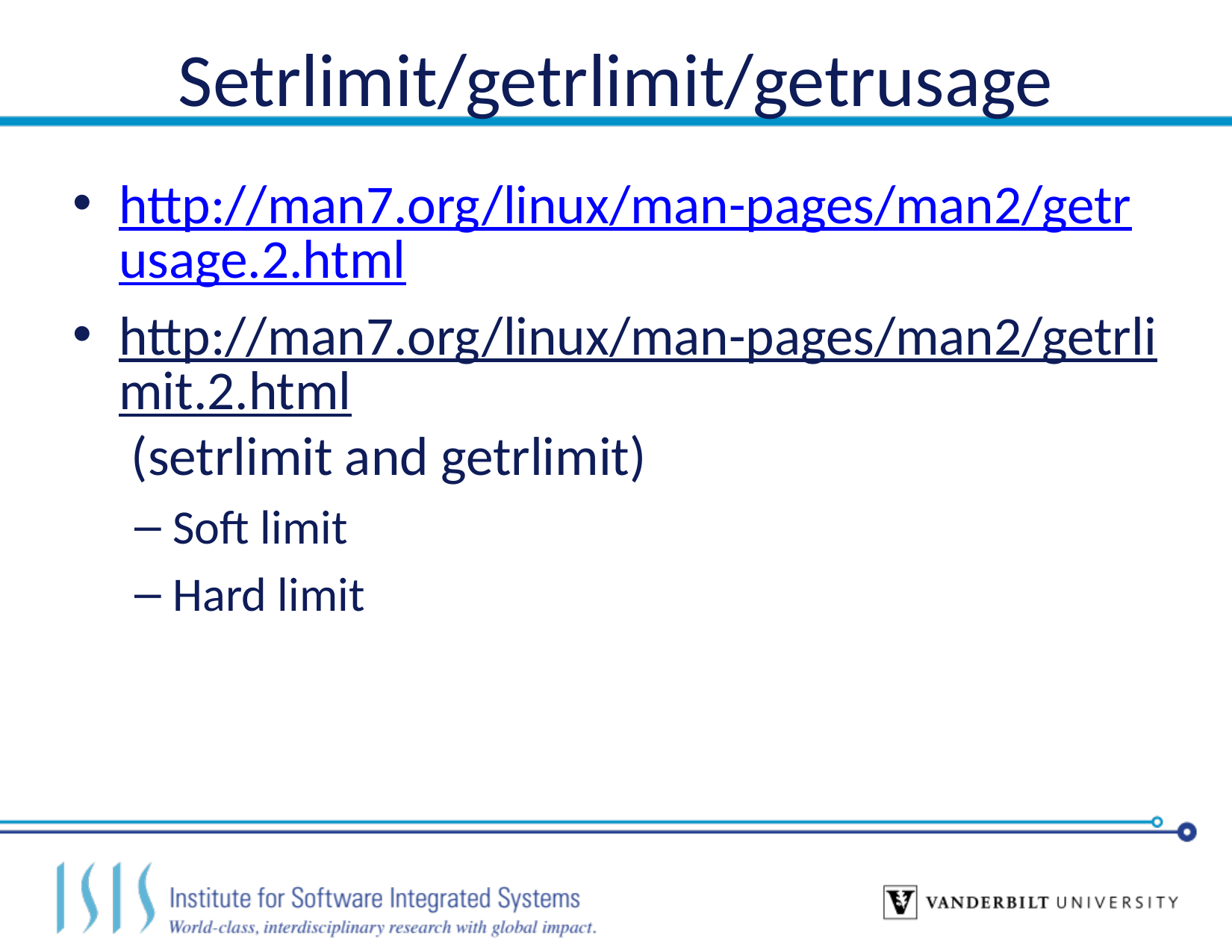

# Setrlimit/getrlimit/getrusage
http://man7.org/linux/man-pages/man2/getrusage.2.html
http://man7.org/linux/man-pages/man2/getrlimit.2.html (setrlimit and getrlimit)
Soft limit
Hard limit